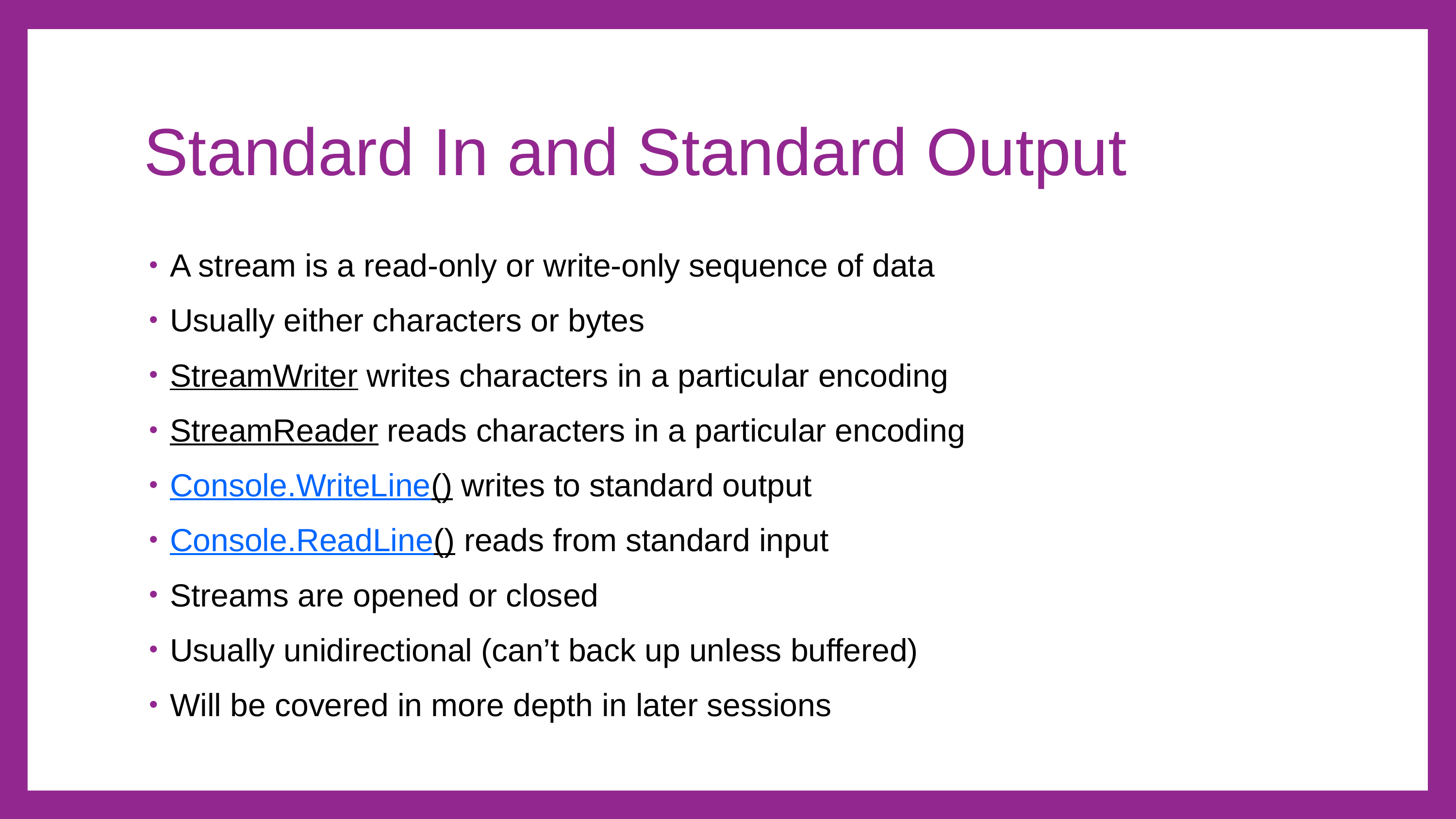

# Standard In and Standard Output
A stream is a read-only or write-only sequence of data
Usually either characters or bytes
StreamWriter writes characters in a particular encoding
StreamReader reads characters in a particular encoding
Console.WriteLine() writes to standard output
Console.ReadLine() reads from standard input
Streams are opened or closed
Usually unidirectional (can’t back up unless buffered)
Will be covered in more depth in later sessions